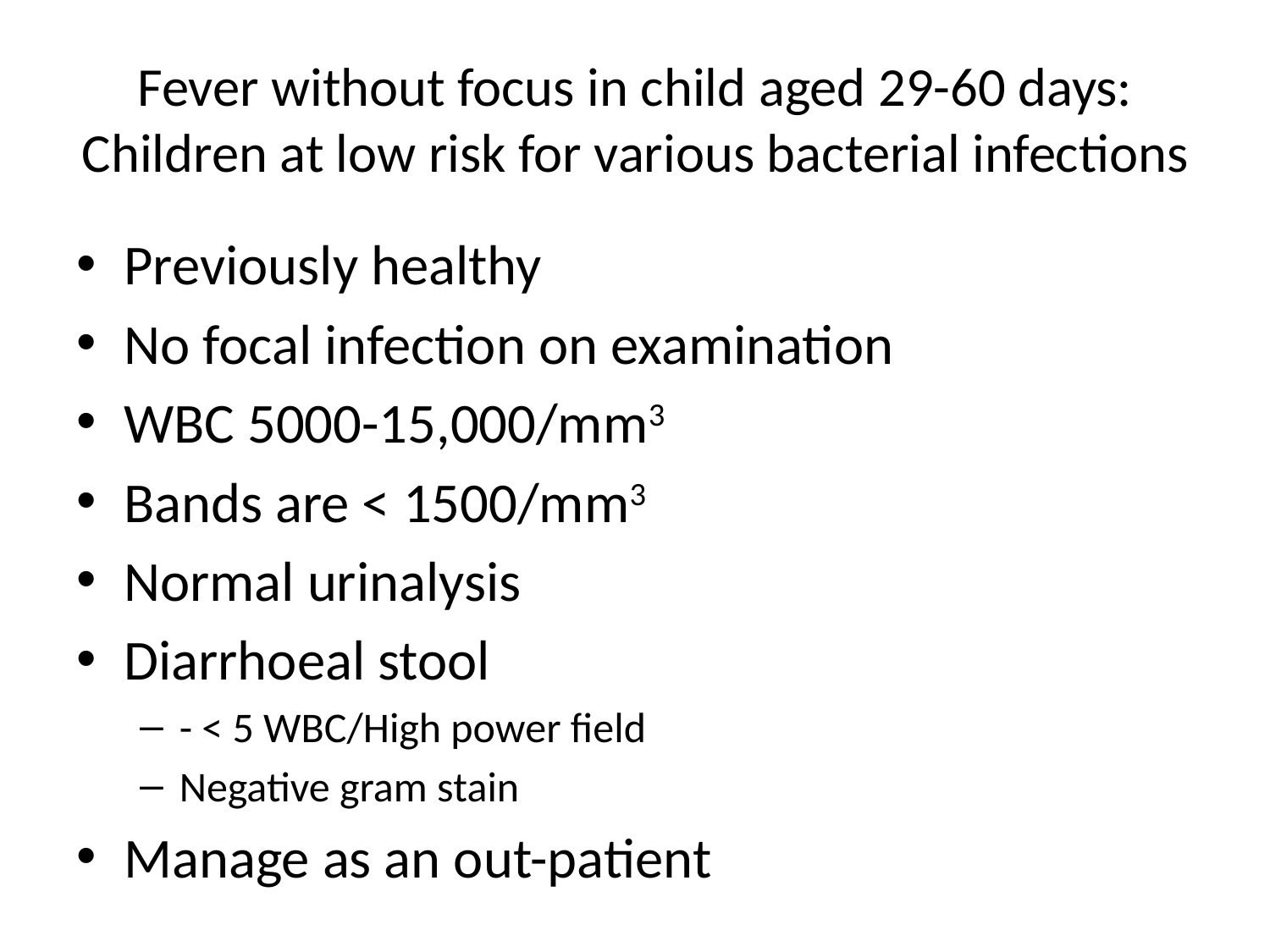

# Fever without focus in child aged 29-60 days: Children at low risk for various bacterial infections
Previously healthy
No focal infection on examination
WBC 5000-15,000/mm3
Bands are < 1500/mm3
Normal urinalysis
Diarrhoeal stool
- < 5 WBC/High power field
Negative gram stain
Manage as an out-patient